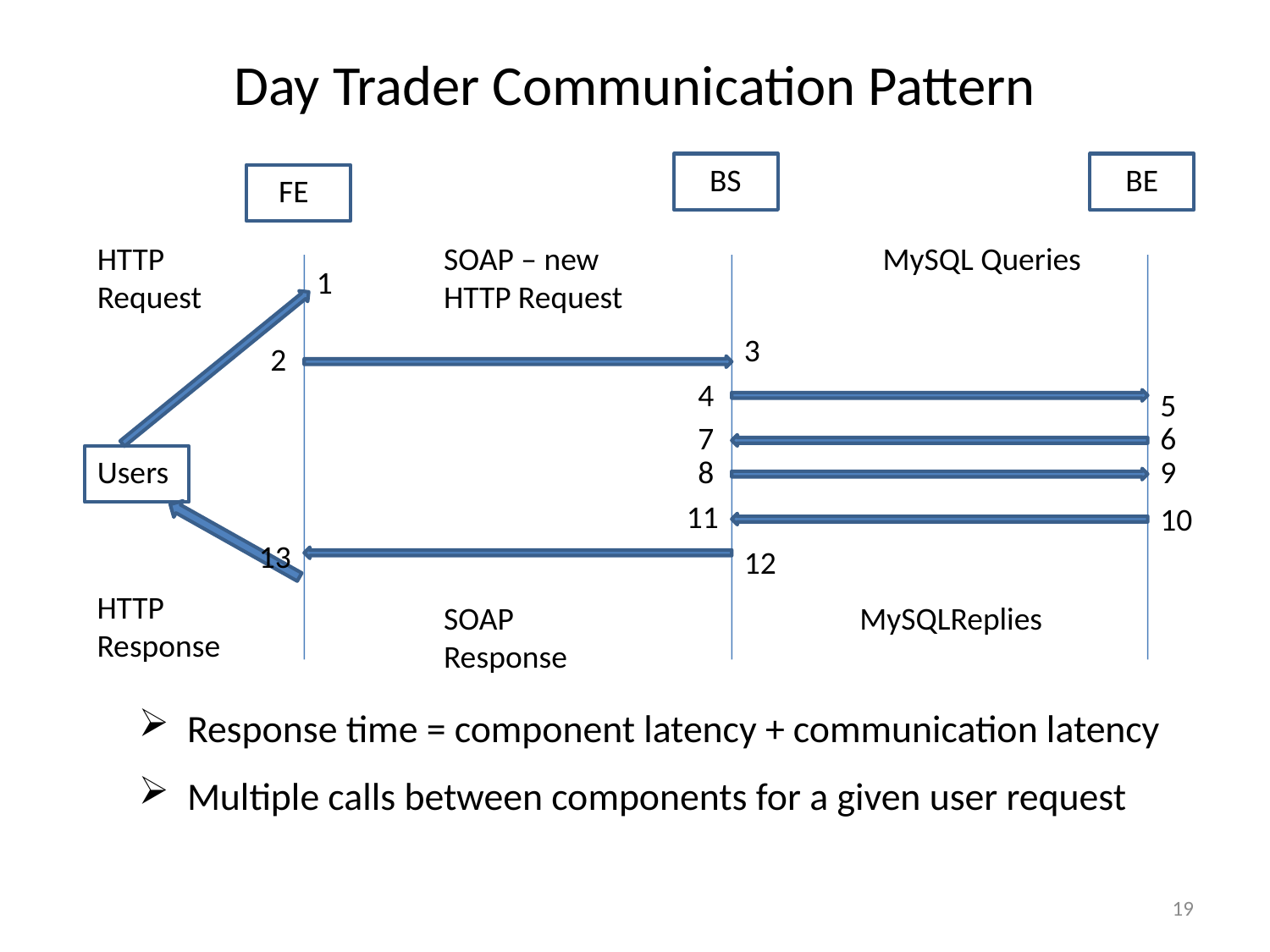

Day Trader Communication Pattern

BS

BE

FE
HTTP Request
SOAP – new HTTP Request
MySQL Queries
1
3
2

4
5

7
6

Users
8
9

11
10

13

12

HTTP Response
SOAP Response
MySQLReplies
Response time = component latency + communication latency
Multiple calls between components for a given user request
19